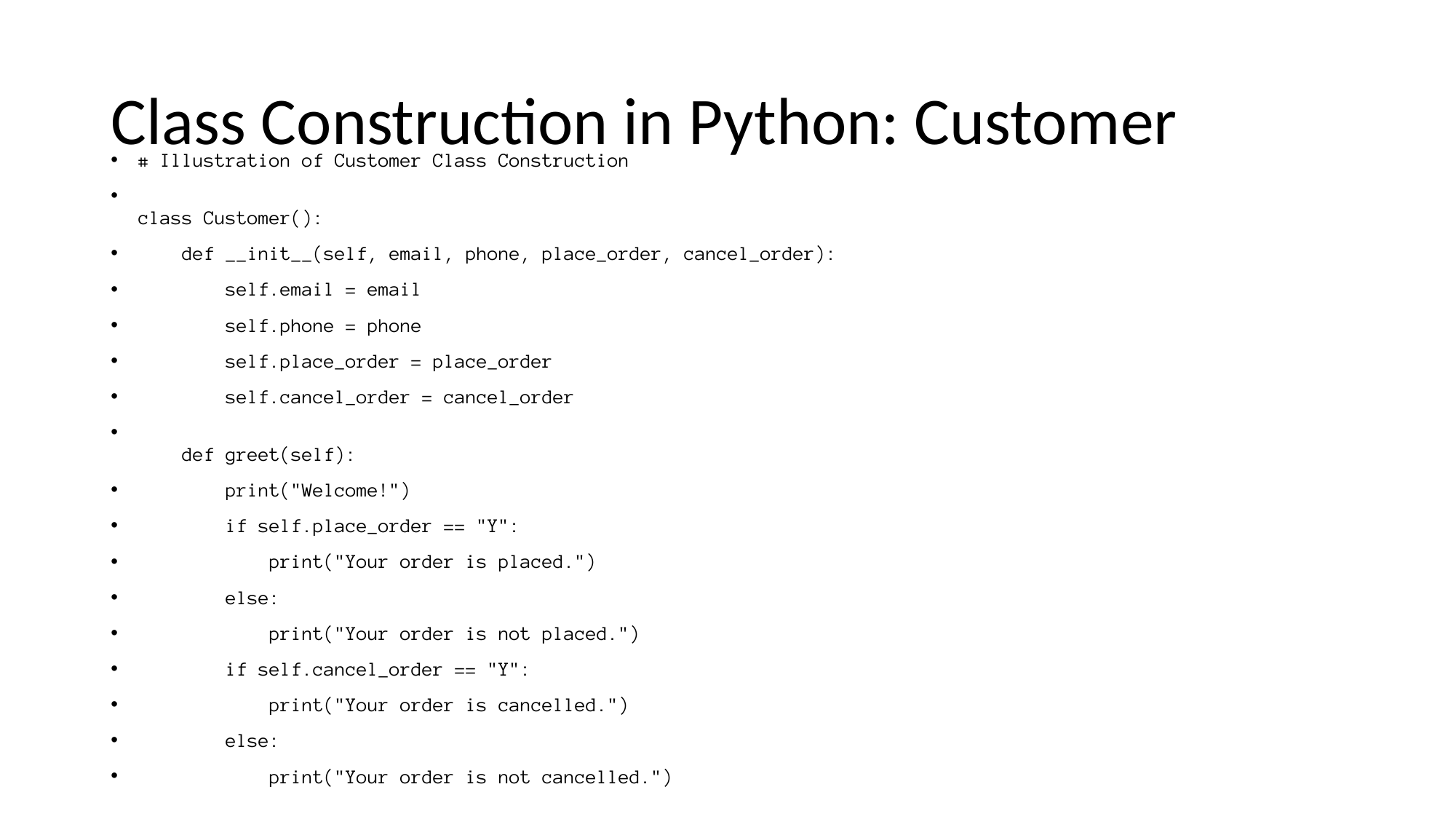

# Class Construction in Python: Customer
# Illustration of Customer Class Construction
class Customer():
    def __init__(self, email, phone, place_order, cancel_order):
        self.email = email
        self.phone = phone
        self.place_order = place_order
        self.cancel_order = cancel_order
    def greet(self):
        print("Welcome!")
        if self.place_order == "Y":
            print("Your order is placed.")
        else:
            print("Your order is not placed.")
        if self.cancel_order == "Y":
            print("Your order is cancelled.")
        else:
            print("Your order is not cancelled.")